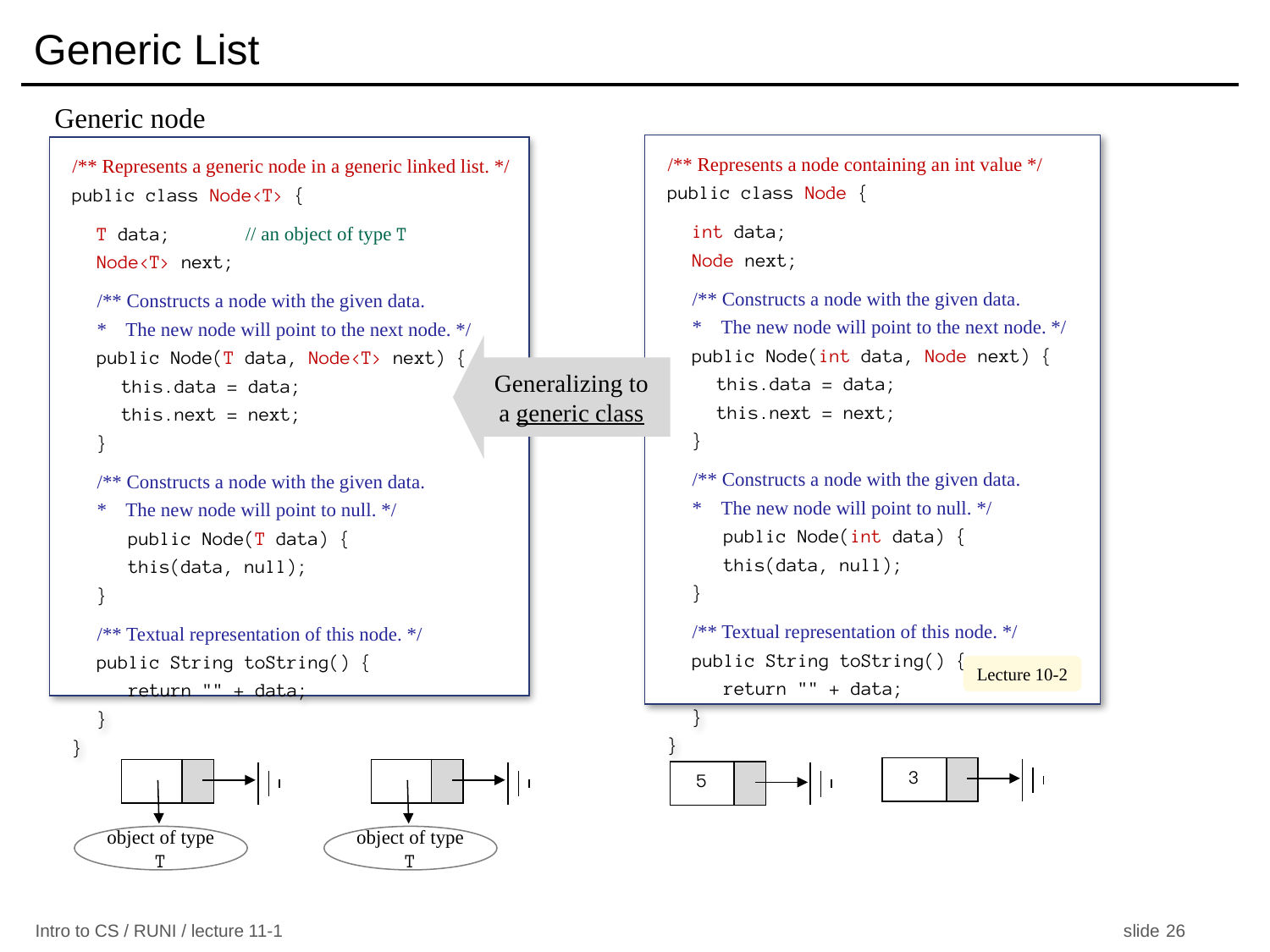

# Generic List
Generic node
/** Represents a node containing an int value */
public class Node {
int data;
Node next;
/** Constructs a node with the given data.
*    The new node will point to the next node. */
public Node(int data, Node next) {
this.data = data;
this.next = next;
}
/** Constructs a node with the given data.
*    The new node will point to null. */
public Node(int data) {
this(data, null);
}
/** Textual representation of this node. */
public String toString() {
   return "" + data;
}
}

/** Represents a generic node in a generic linked list. */
public class Node<T> {
T data;       // an object of type T
Node<T> next;
/** Constructs a node with the given data.
*    The new node will point to the next node. */
public Node(T data, Node<T> next) {
this.data = data;
this.next = next;
}
/** Constructs a node with the given data.
*    The new node will point to null. */
public Node(T data) {
this(data, null);
}
/** Textual representation of this node. */
public String toString() {
   return "" + data;
}
}

Generalizing to
a generic class
Lecture 10-2
3

object of type T

object of type T
5